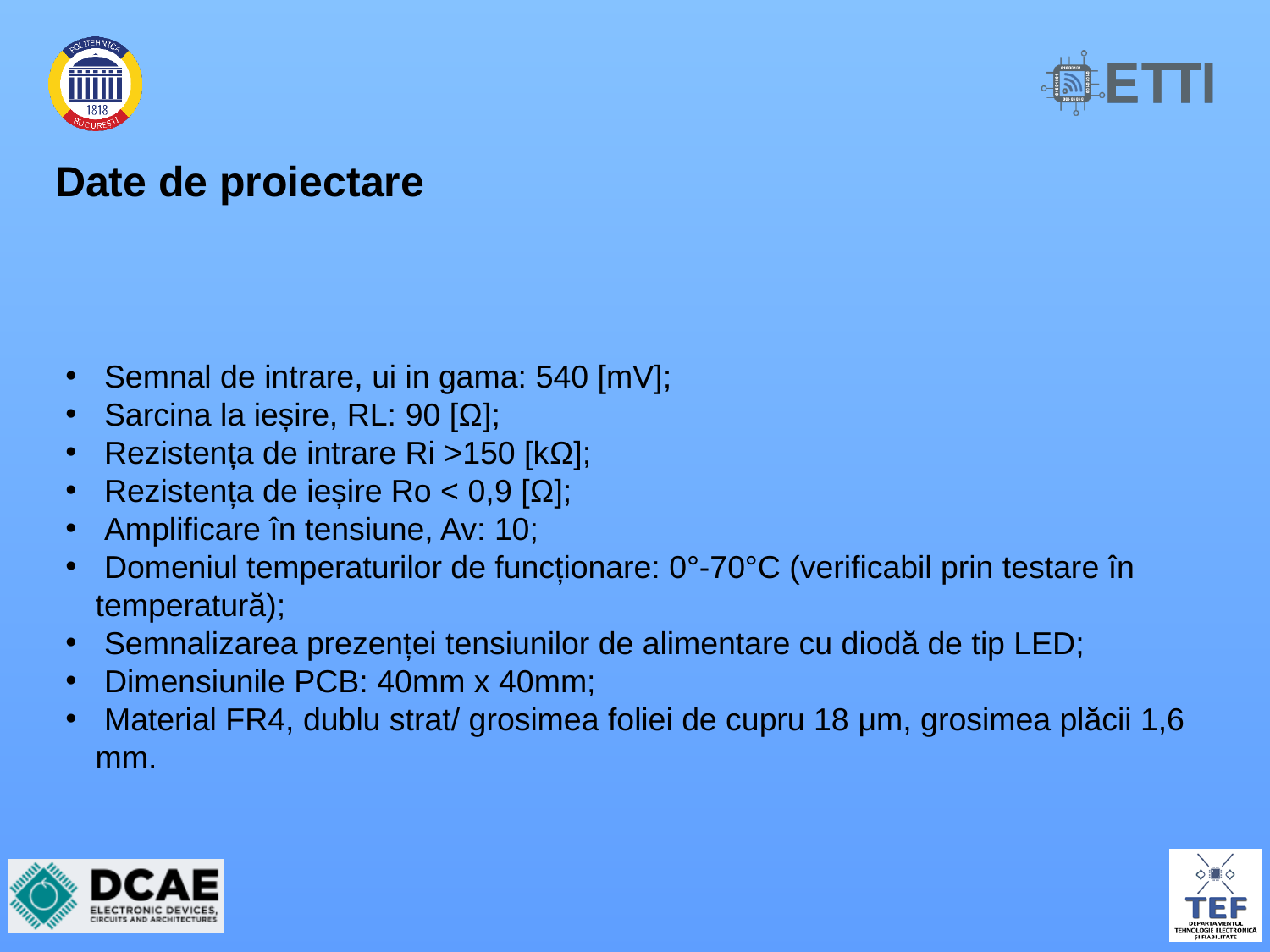

# Date de proiectare
 Semnal de intrare, ui in gama: 540 [mV];
 Sarcina la ieșire, RL: 90 [Ω];
 Rezistența de intrare Ri >150 [kΩ];
 Rezistența de ieșire Ro < 0,9 [Ω];
 Amplificare în tensiune, Av: 10;
 Domeniul temperaturilor de funcționare: 0°-70°C (verificabil prin testare în     temperatură);
 Semnalizarea prezenței tensiunilor de alimentare cu diodă de tip LED;
 Dimensiunile PCB: 40mm x 40mm;
 Material FR4, dublu strat/ grosimea foliei de cupru 18 μm, grosimea plăcii 1,6 mm.